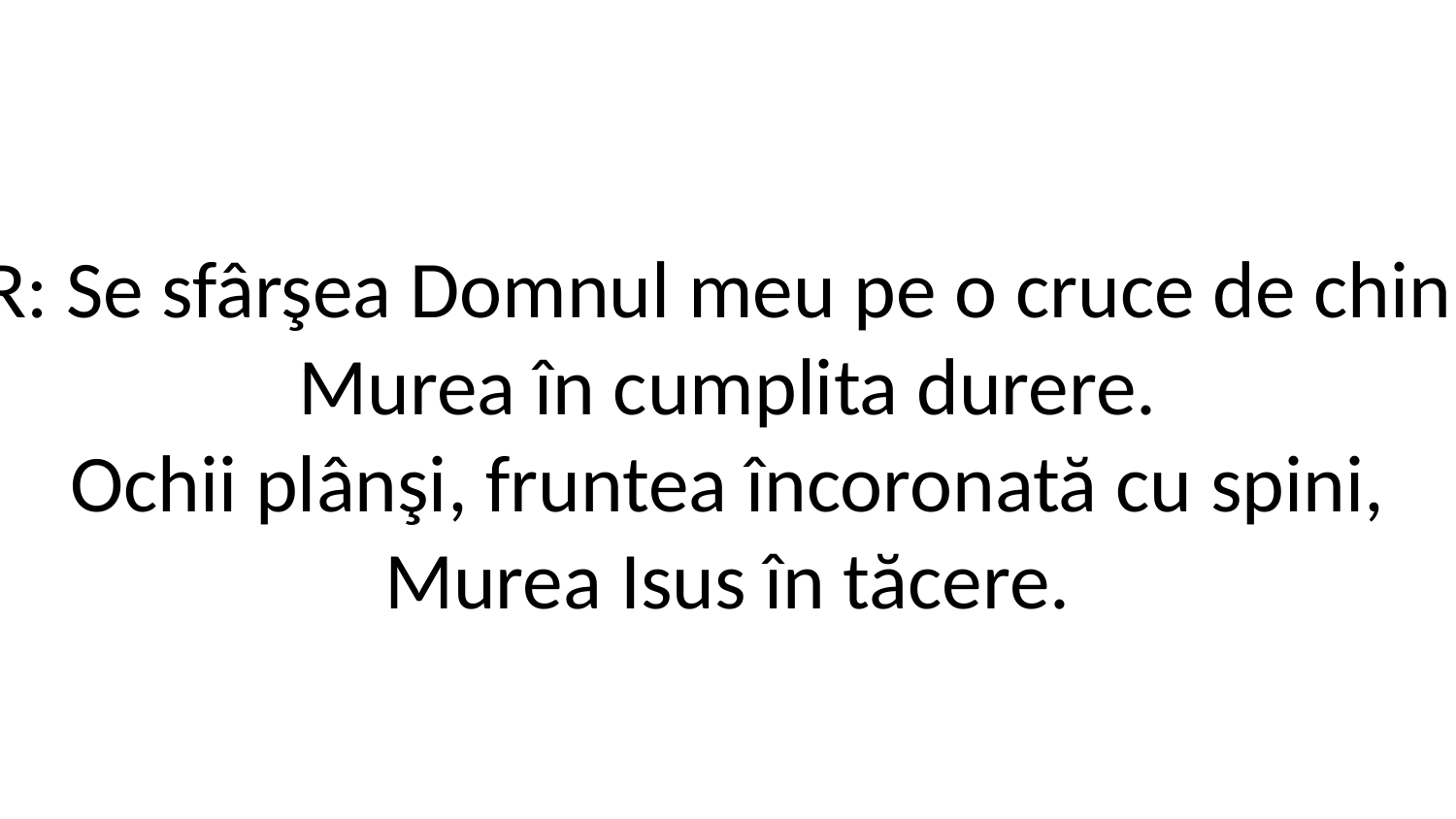

R: Se sfârşea Domnul meu pe o cruce de chin,
Murea în cumplita durere.
Ochii plânşi, fruntea încoronată cu spini,
Murea Isus în tăcere.